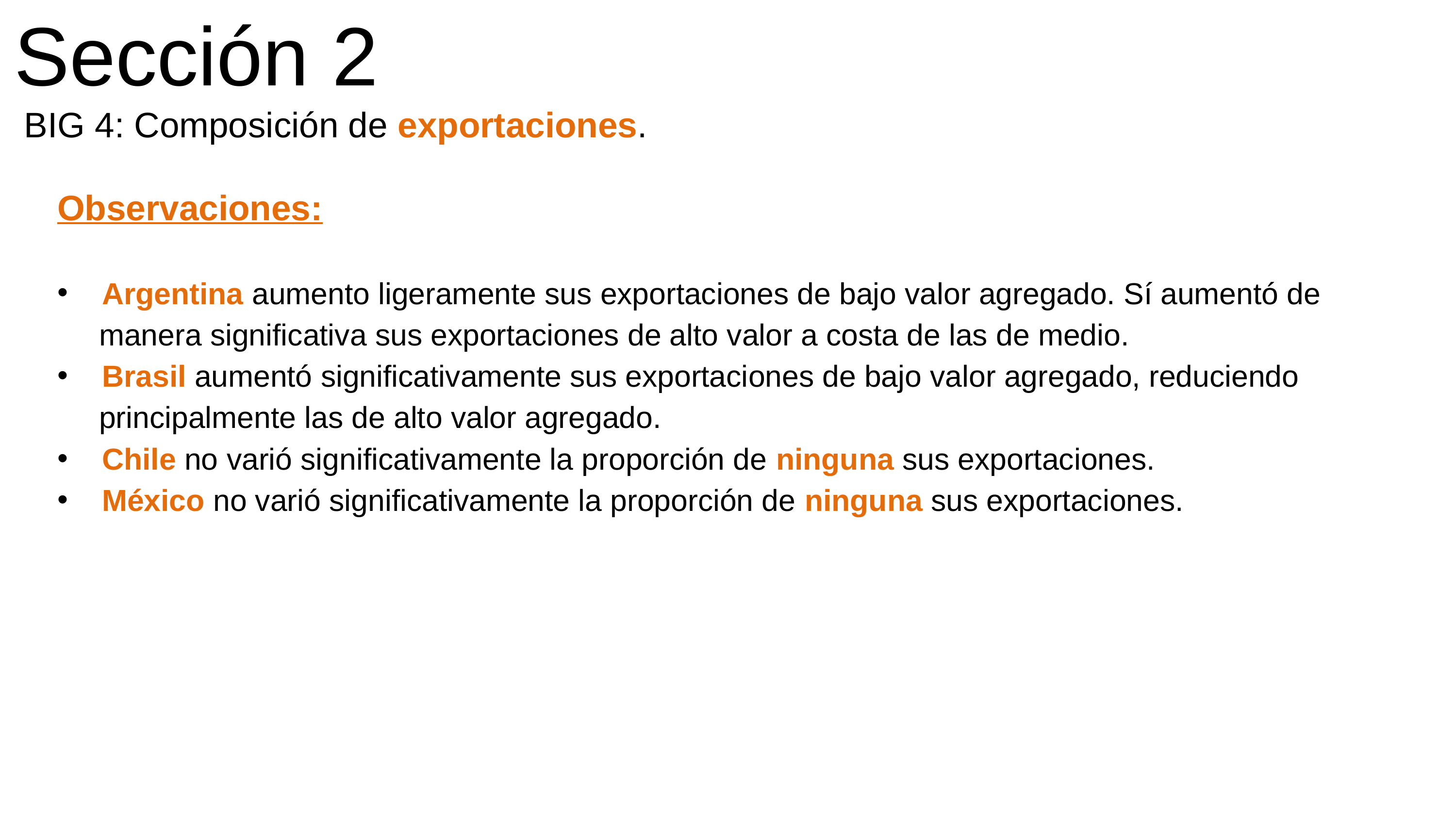

Sección 2
 BIG 4: Composición de exportaciones.
Observaciones:

 Argentina aumento ligeramente sus exportaciones de bajo valor agregado. Sí aumentó de
     manera significativa sus exportaciones de alto valor a costa de las de medio.
 Brasil aumentó significativamente sus exportaciones de bajo valor agregado, reduciendo
     principalmente las de alto valor agregado.
 Chile no varió significativamente la proporción de ninguna sus exportaciones.
 México no varió significativamente la proporción de ninguna sus exportaciones.